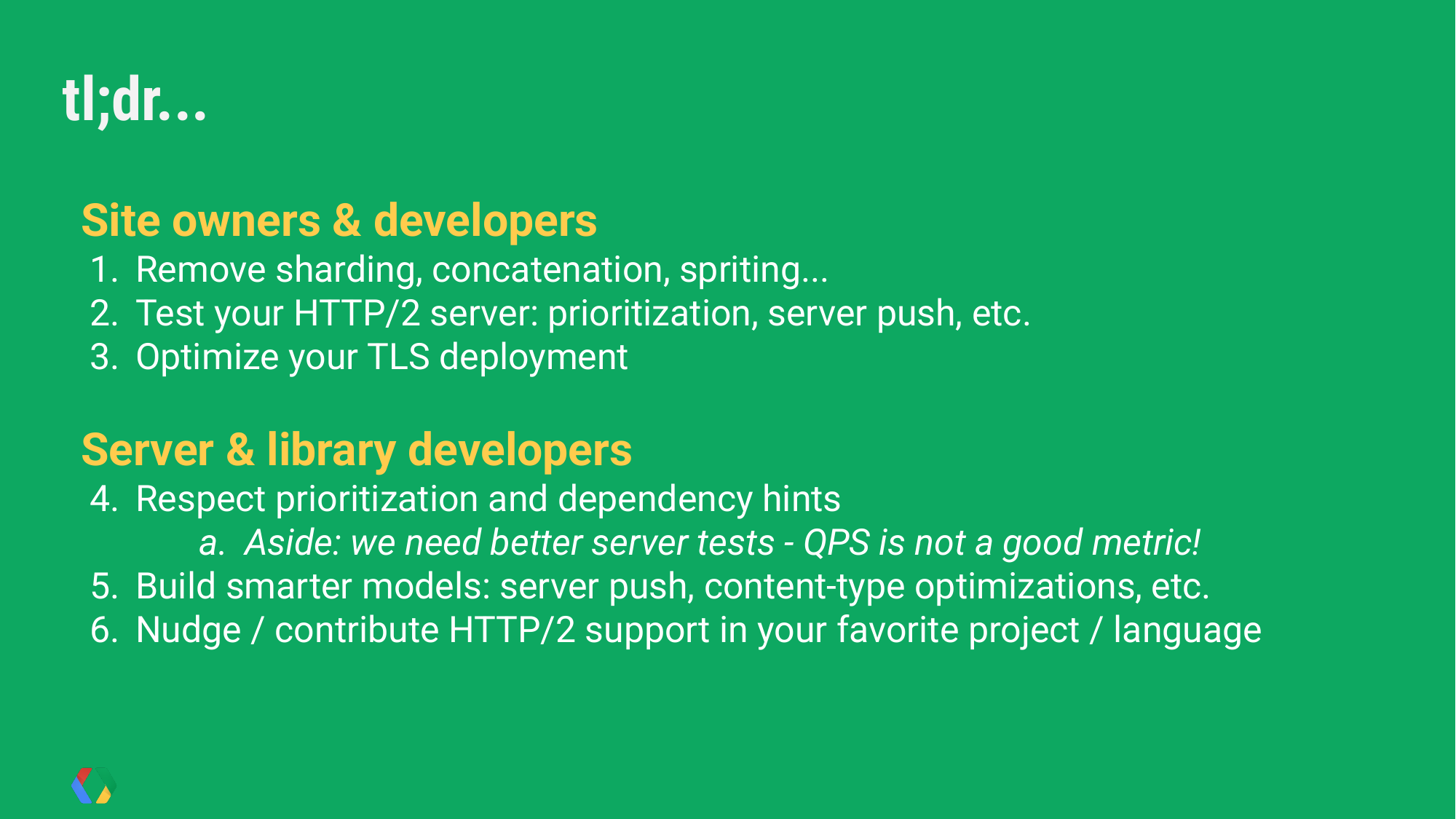

tl;dr...
Site owners & developers
Remove sharding, concatenation, spriting...
Test your HTTP/2 server: prioritization, server push, etc.
Optimize your TLS deployment
Server & library developers
Respect prioritization and dependency hints
Aside: we need better server tests - QPS is not a good metric!
Build smarter models: server push, content-type optimizations, etc.
Nudge / contribute HTTP/2 support in your favorite project / language